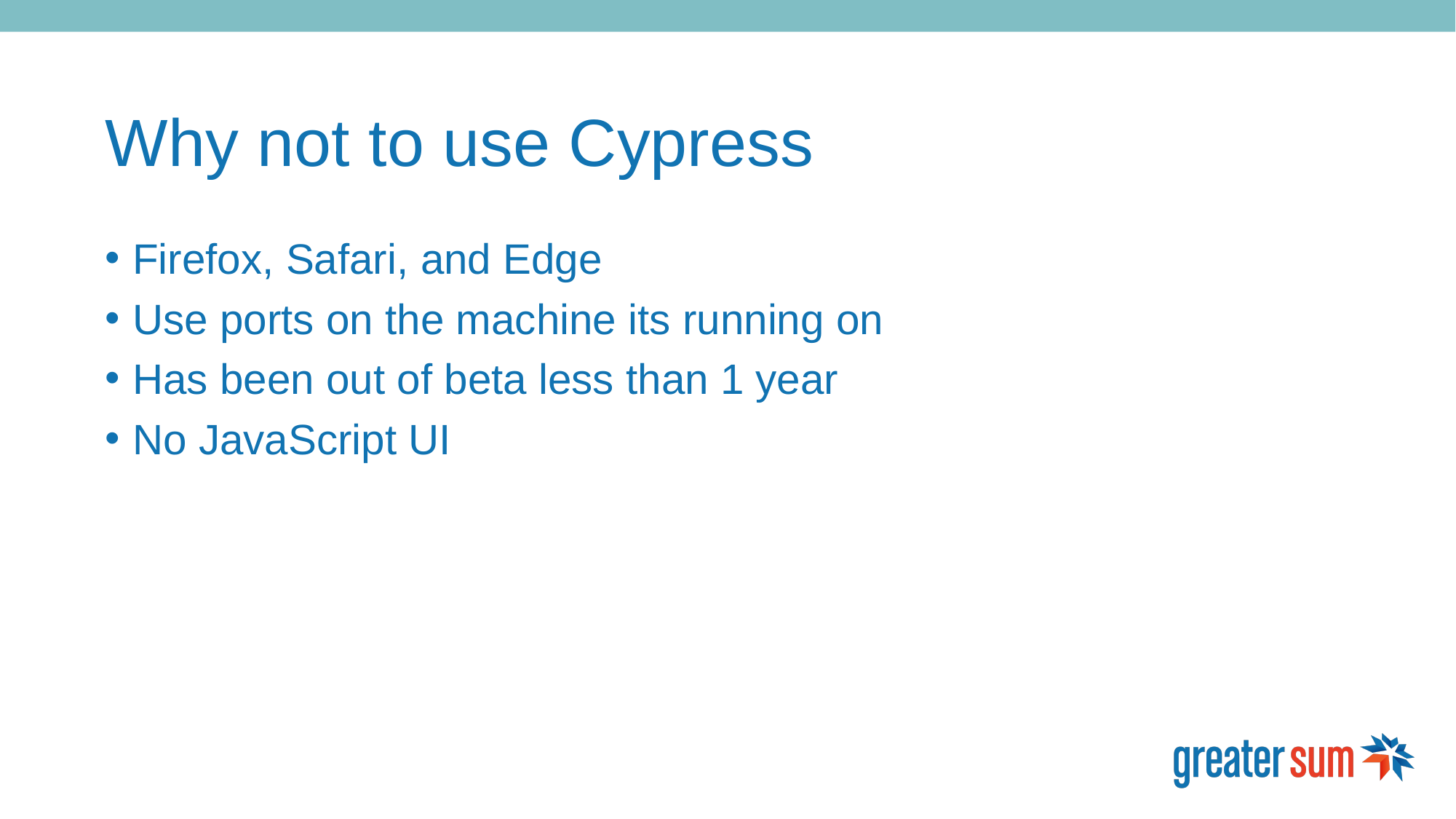

# Why not to use Cypress
Firefox, Safari, and Edge
Use ports on the machine its running on
Has been out of beta less than 1 year
No JavaScript UI